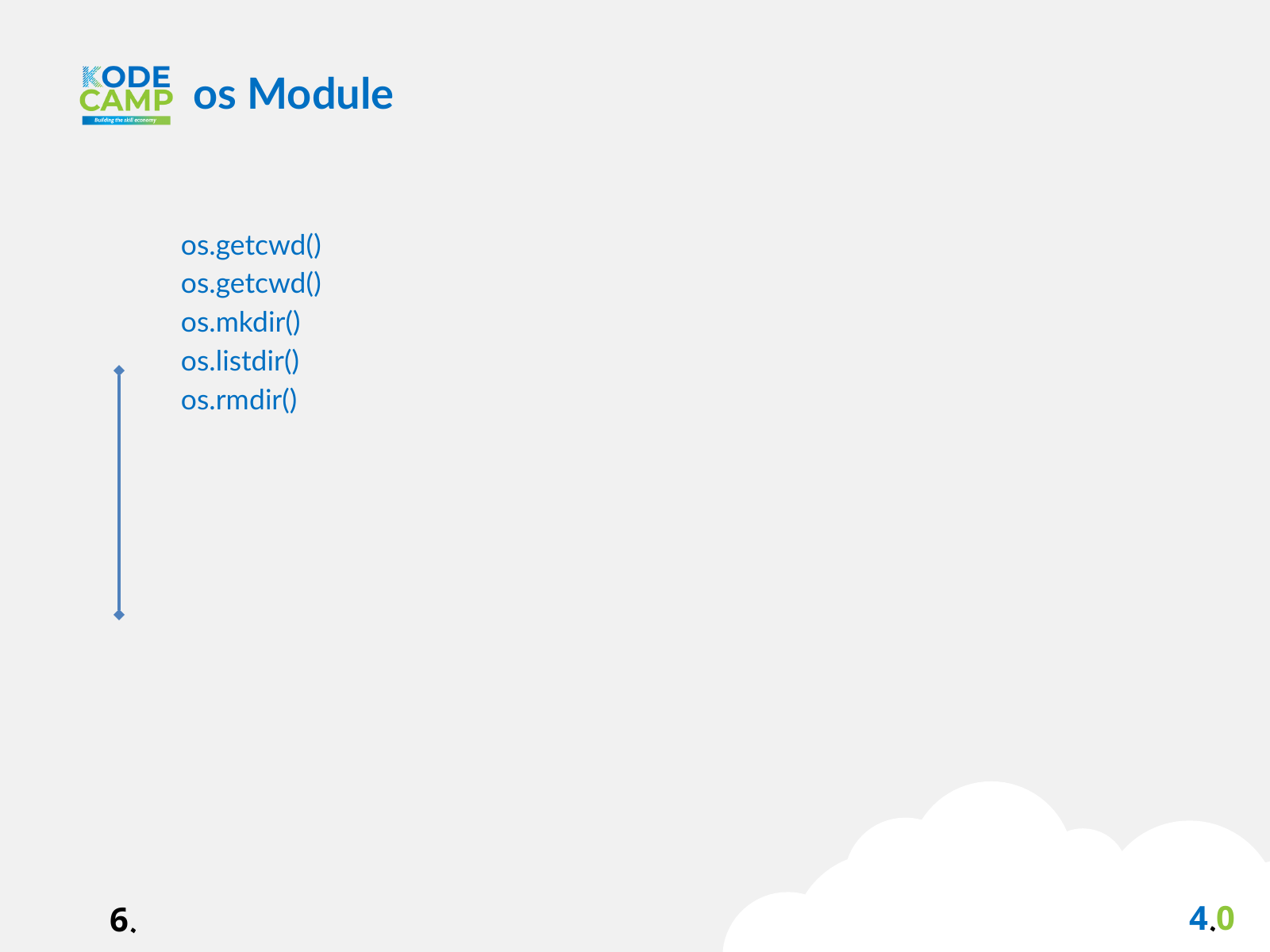

os Module
os.getcwd()
os.getcwd()
os.mkdir()
os.listdir()
os.rmdir()

4.0
6.